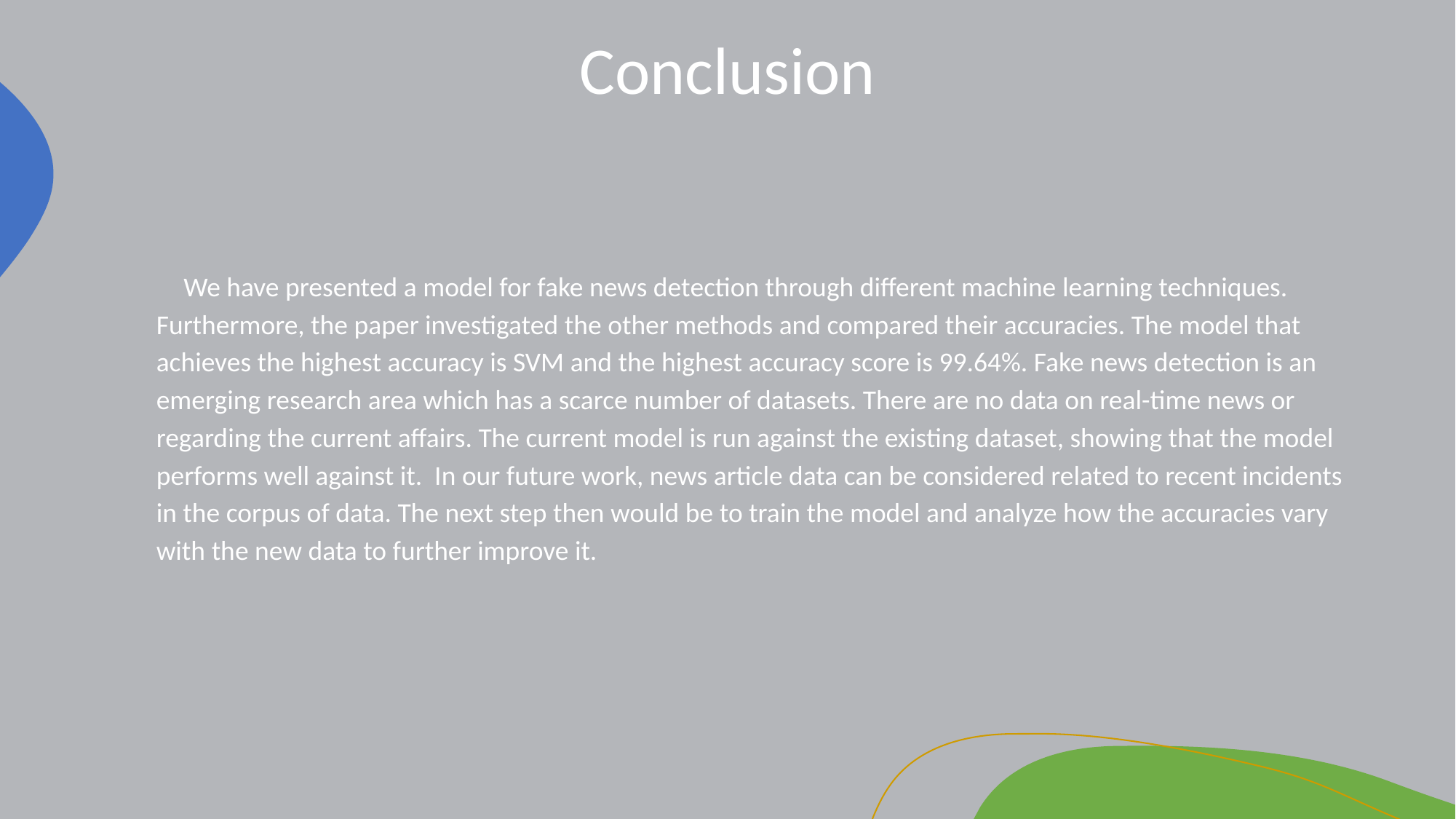

Conclusion
We have presented a model for fake news detection through different machine learning techniques. Furthermore, the paper investigated the other methods and compared their accuracies. The model that achieves the highest accuracy is SVM and the highest accuracy score is 99.64%. Fake news detection is an emerging research area which has a scarce number of datasets. There are no data on real-time news or regarding the current affairs. The current model is run against the existing dataset, showing that the model performs well against it.  In our future work, news article data can be considered related to recent incidents in the corpus of data. The next step then would be to train the model and analyze how the accuracies vary with the new data to further improve it.